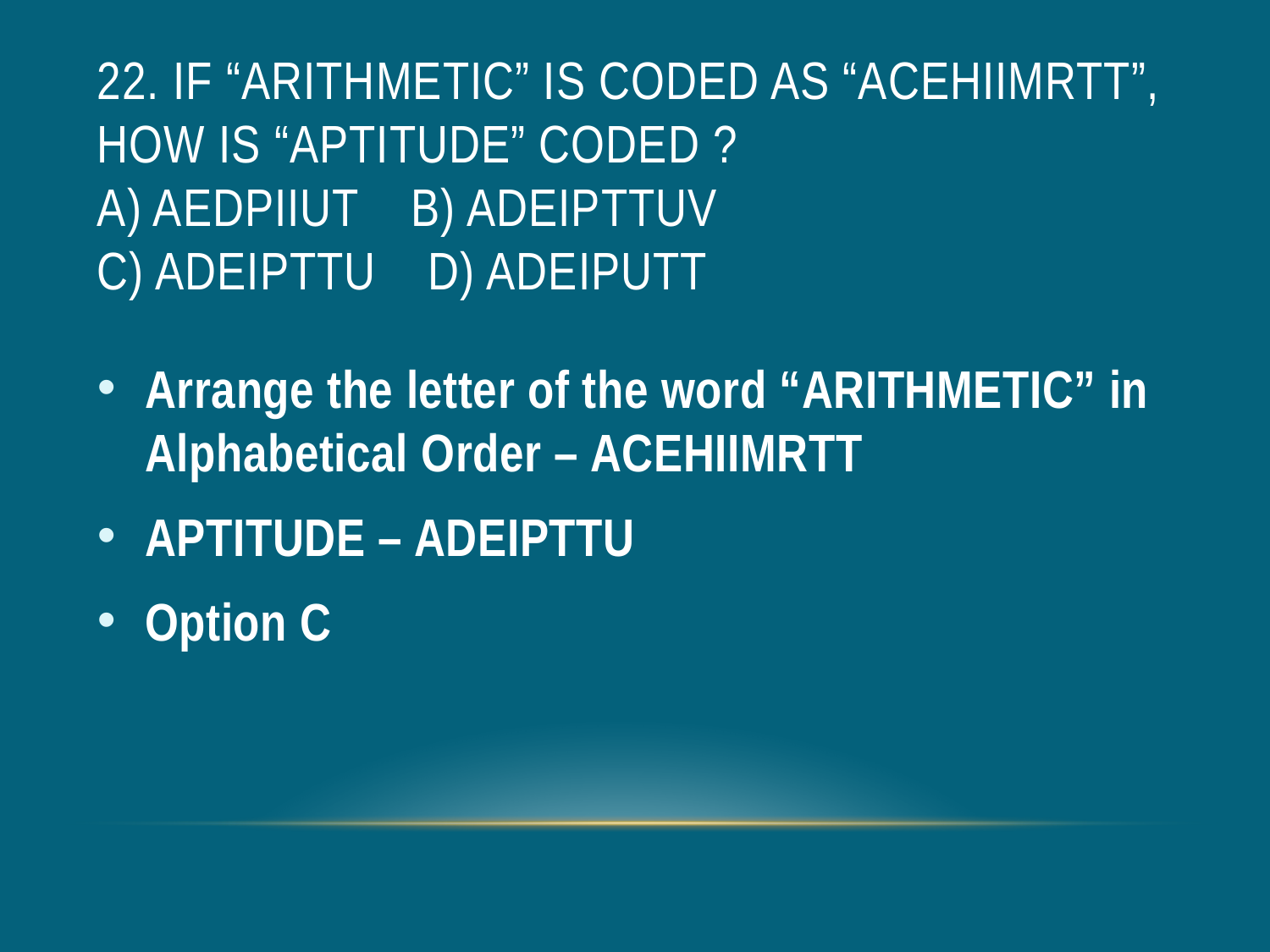

# 22. If “ARITHMETIC” is coded as “ACEHIIMRTT”, how is “APTITUDE” coded ? a) AEDPIIUT    b) ADEIPTTUV c) ADEIPTTU    d) ADEIPUTT
Arrange the letter of the word “ARITHMETIC” in Alphabetical Order – ACEHIIMRTT
APTITUDE – ADEIPTTU
Option C